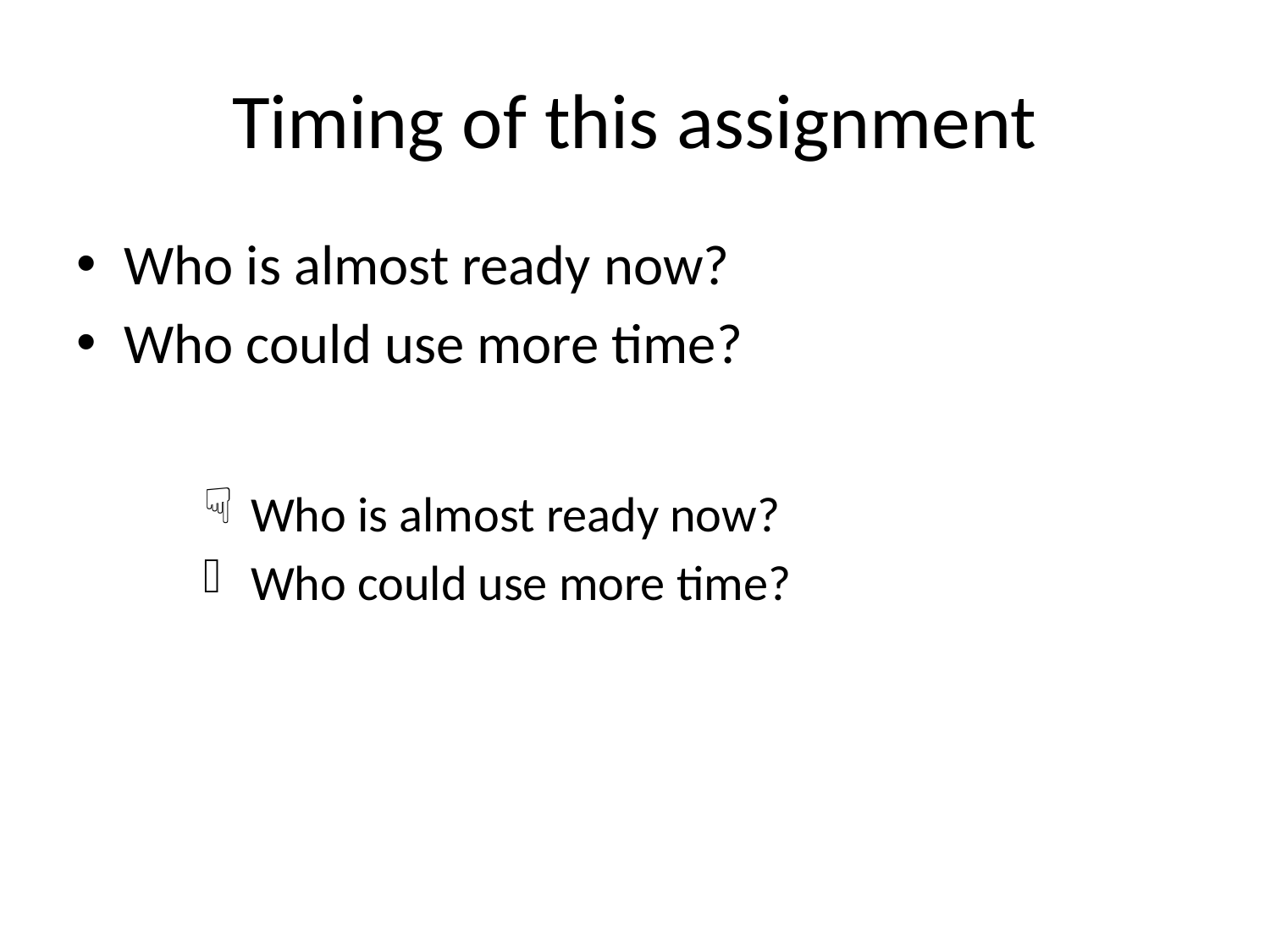

# Timing of this assignment
Who is almost ready now?
Who could use more time?
Who is almost ready now?
Who could use more time?